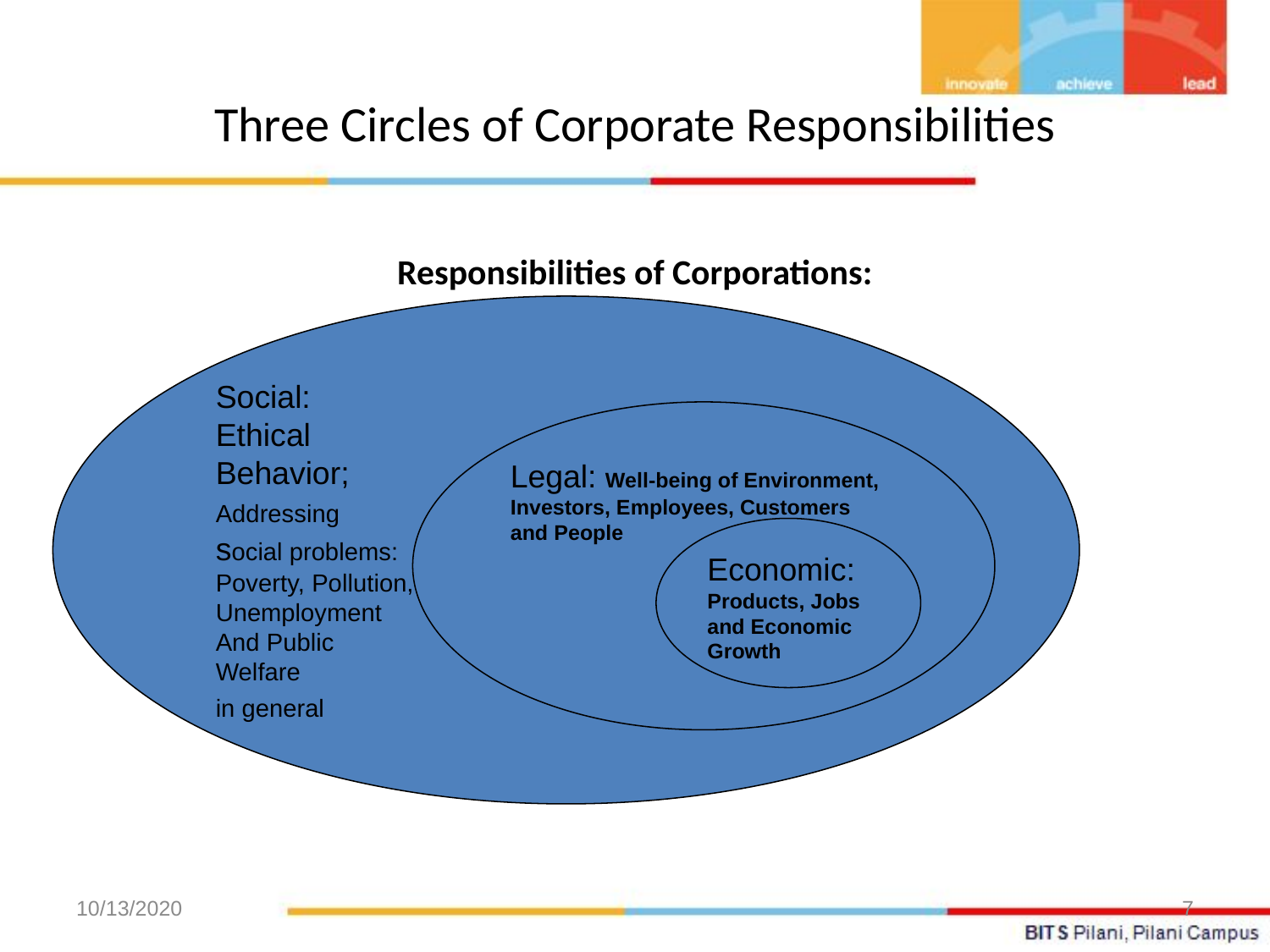

# Three Circles of Corporate Responsibilities
Responsibilities of Corporations:
Social:
Ethical
Behavior;
Addressing
social problems:
Poverty, Pollution,
Unemployment
And Public
Welfare
in general
Legal: Well-being of Environment, Investors, Employees, Customers
and People
Economic: Products, Jobs and Economic Growth
10/13/2020
7